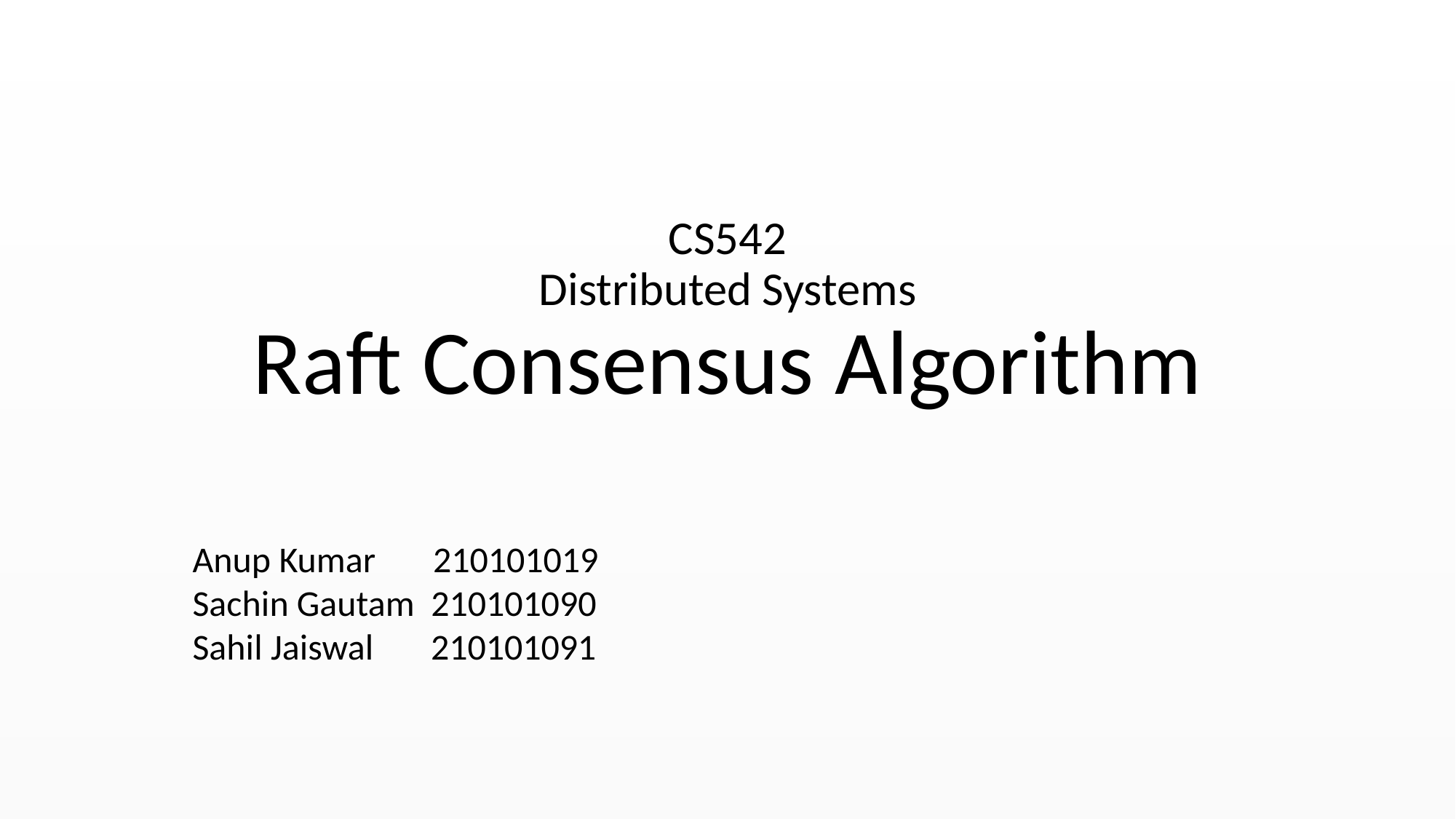

# CS542 Distributed Systems Raft Consensus Algorithm
Anup Kumar       210101019
Sachin Gautam  210101090
Sahil Jaiswal       210101091